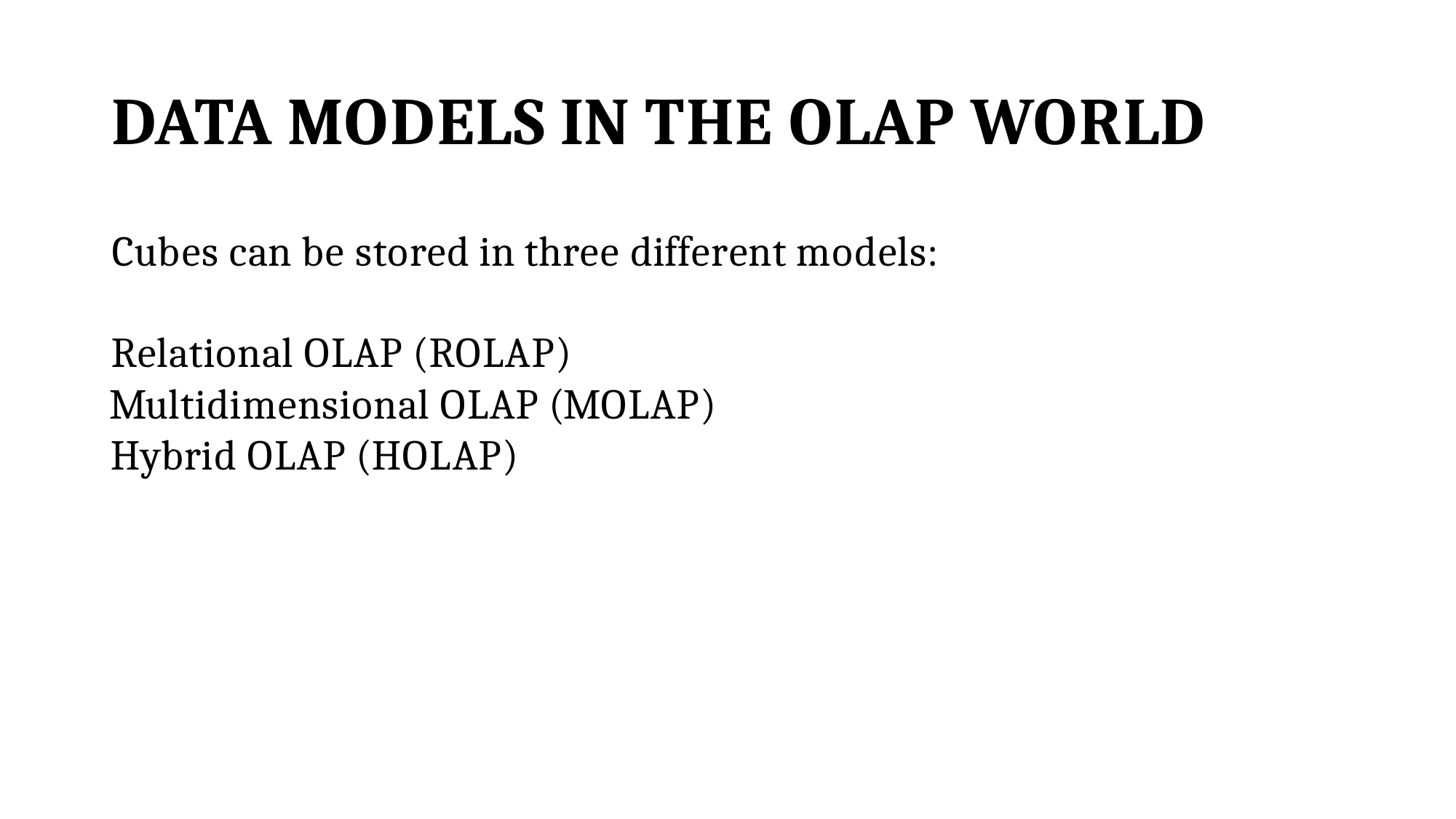

DATA MODELS IN THE OLAP WORLD
Cubes can be stored in three different models:

Relational OLAP (ROLAP)
Multidimensional OLAP (MOLAP)
Hybrid OLAP (HOLAP)